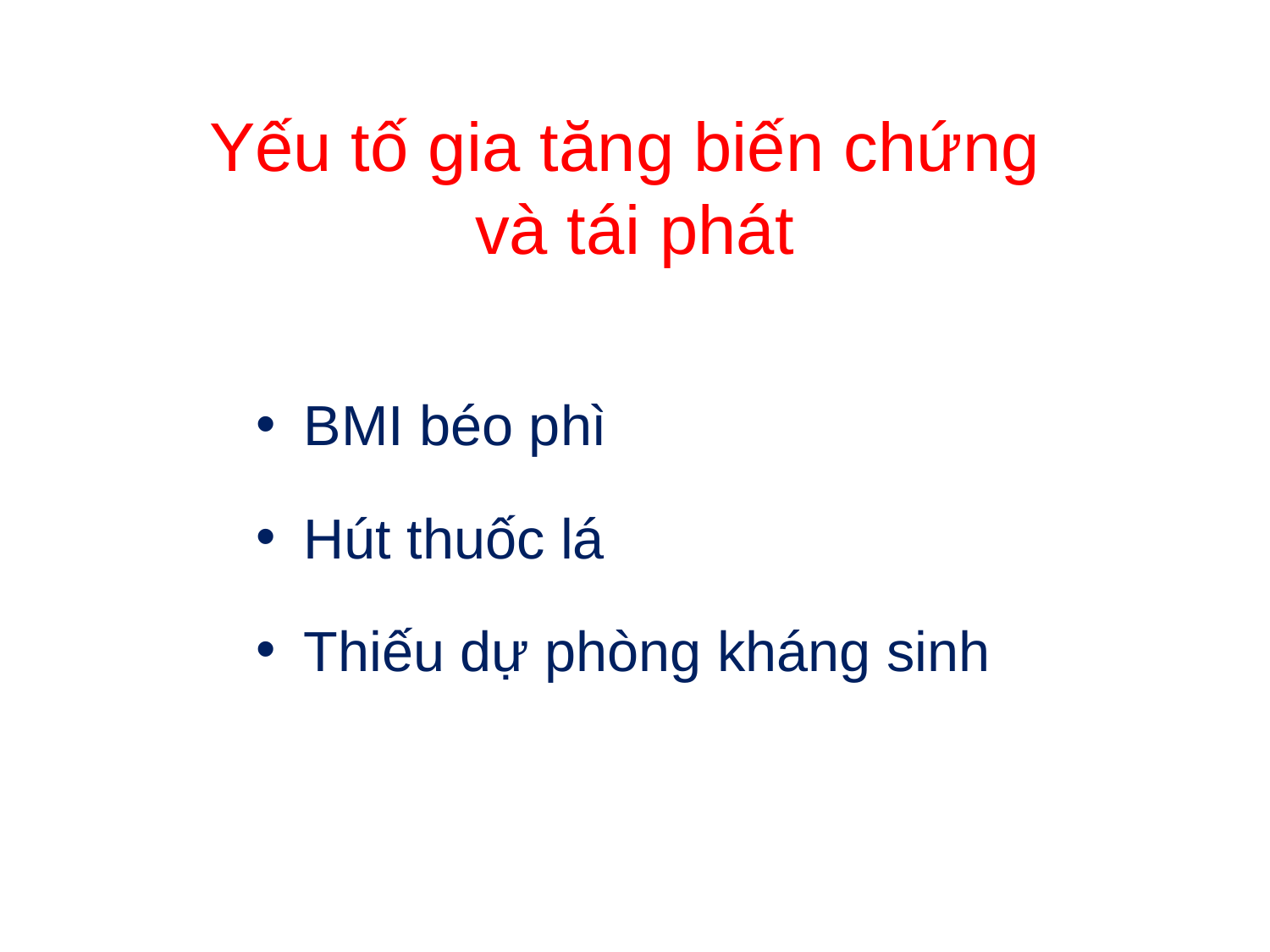

# Yếu tố gia tăng biến chứng và tái phát
BMI béo phì
Hút thuốc lá
Thiếu dự phòng kháng sinh